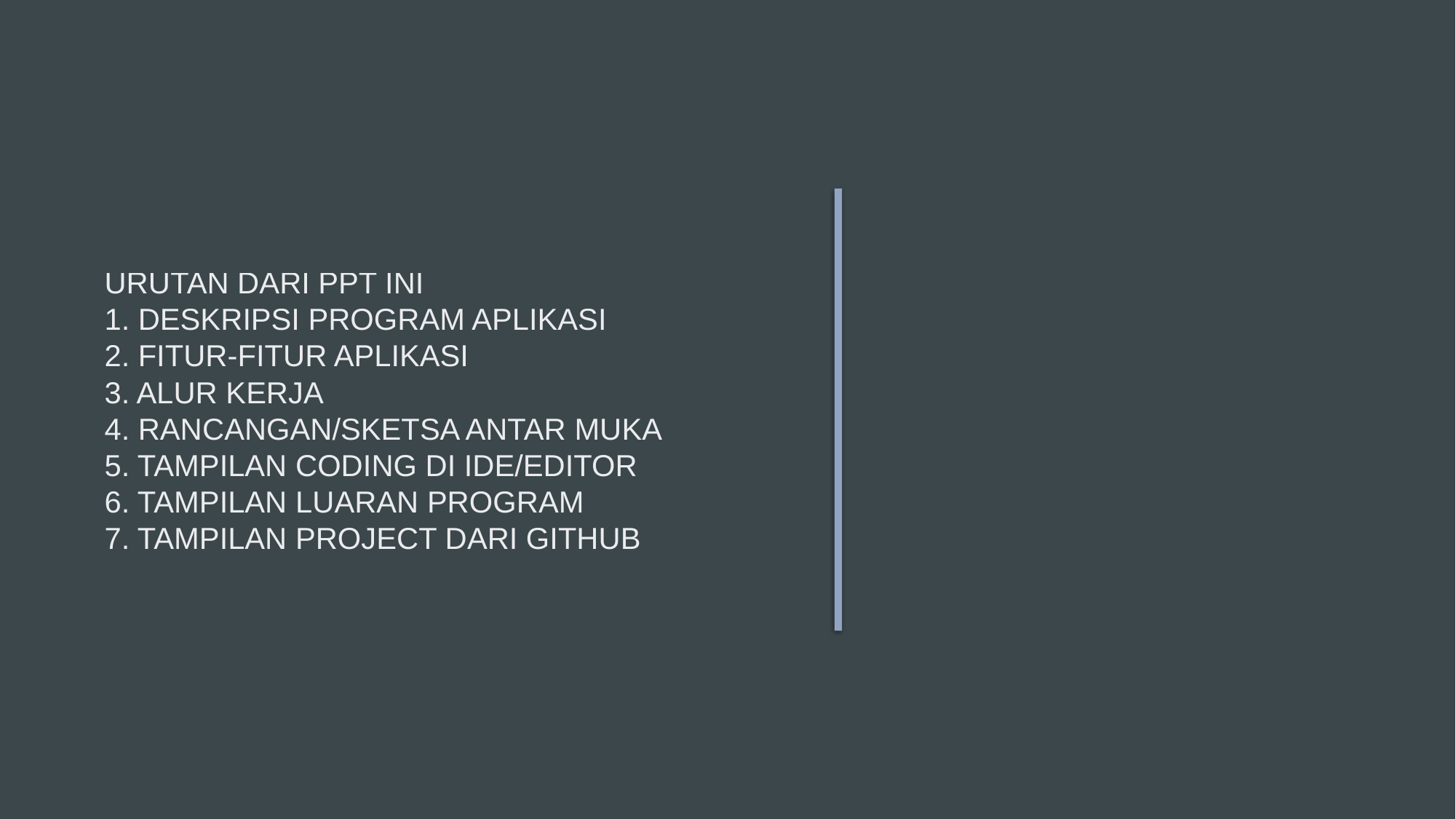

# Urutan dari ppt ini 1. Deskripsi program aplikasi 2. fitur-fitur aplikasi 3. Alur kerja 4. rancangan/sketsa antar muka 5. tampilan coding di ide/editor 6. tampilan luaran program 7. tampilan project dari github